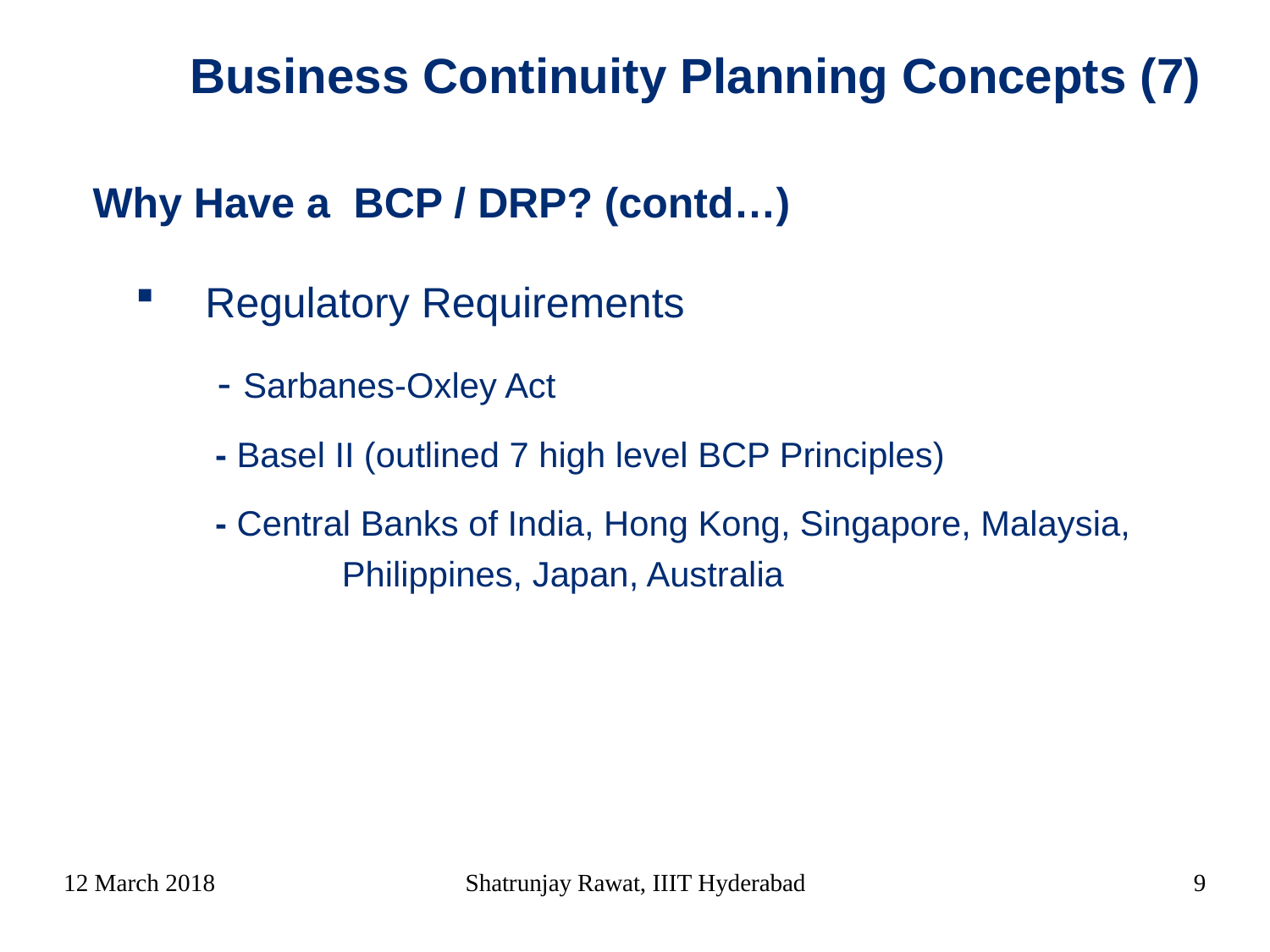

Business Continuity Planning Concepts (7)‏
Why Have a  BCP / DRP? (contd…)‏
Regulatory Requirements
	 - Sarbanes-Oxley Act
	 - Basel II (outlined 7 high level BCP Principles)‏
	 - Central Banks of India, Hong Kong, Singapore, Malaysia, 	 Philippines, Japan, Australia
12 March 2018
Shatrunjay Rawat, IIIT Hyderabad
9